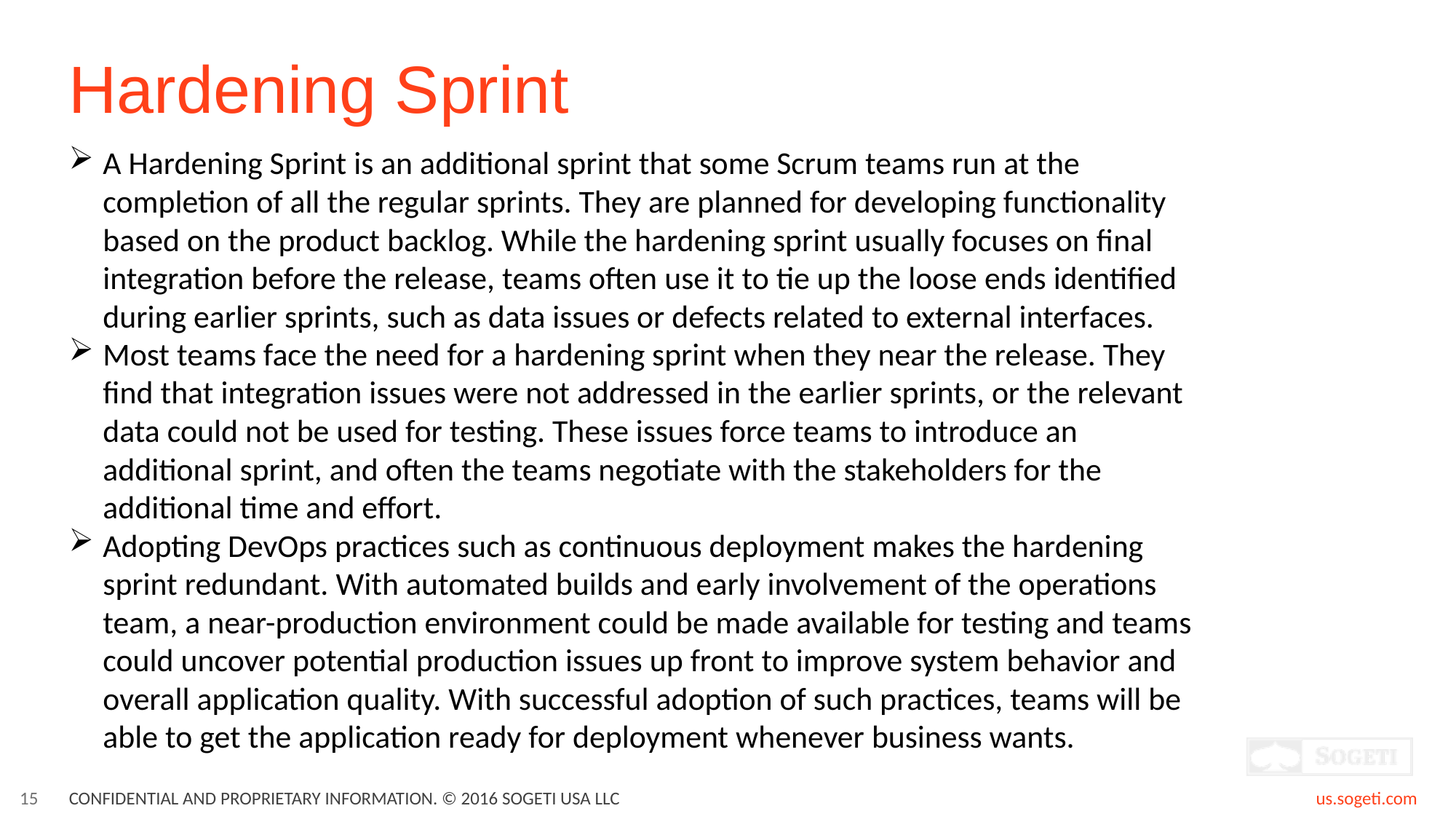

# Hardening Sprint
A Hardening Sprint is an additional sprint that some Scrum teams run at the completion of all the regular sprints. They are planned for developing functionality based on the product backlog. While the hardening sprint usually focuses on final integration before the release, teams often use it to tie up the loose ends identified during earlier sprints, such as data issues or defects related to external interfaces.
Most teams face the need for a hardening sprint when they near the release. They find that integration issues were not addressed in the earlier sprints, or the relevant data could not be used for testing. These issues force teams to introduce an additional sprint, and often the teams negotiate with the stakeholders for the additional time and effort.
Adopting DevOps practices such as continuous deployment makes the hardening sprint redundant. With automated builds and early involvement of the operations team, a near-production environment could be made available for testing and teams could uncover potential production issues up front to improve system behavior and overall application quality. With successful adoption of such practices, teams will be able to get the application ready for deployment whenever business wants.
15
CONFIDENTIAL AND PROPRIETARY INFORMATION. © 2016 SOGETI USA LLC